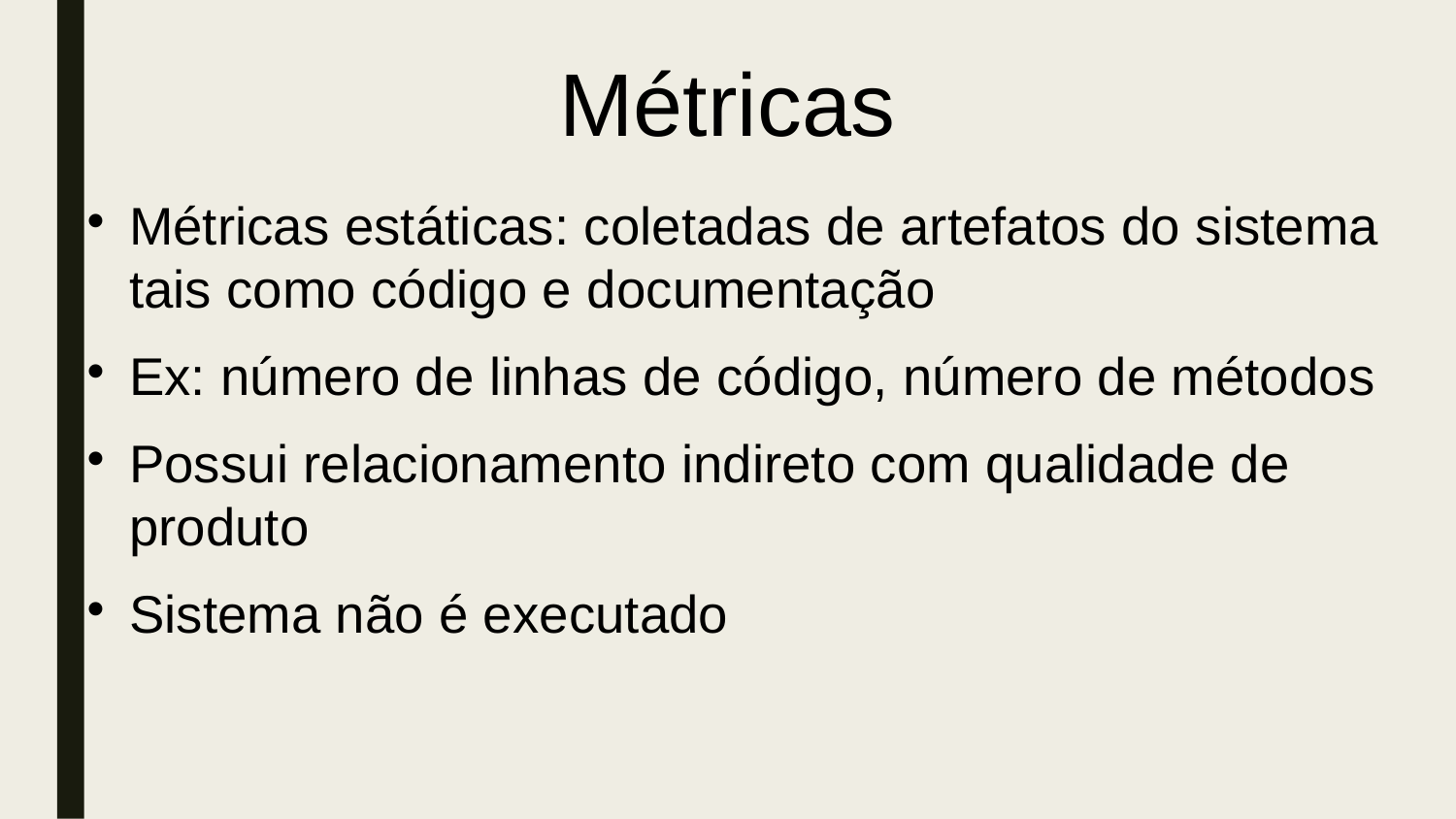

# Métricas
Métricas estáticas: coletadas de artefatos do sistema tais como código e documentação
Ex: número de linhas de código, número de métodos
Possui relacionamento indireto com qualidade de produto
Sistema não é executado